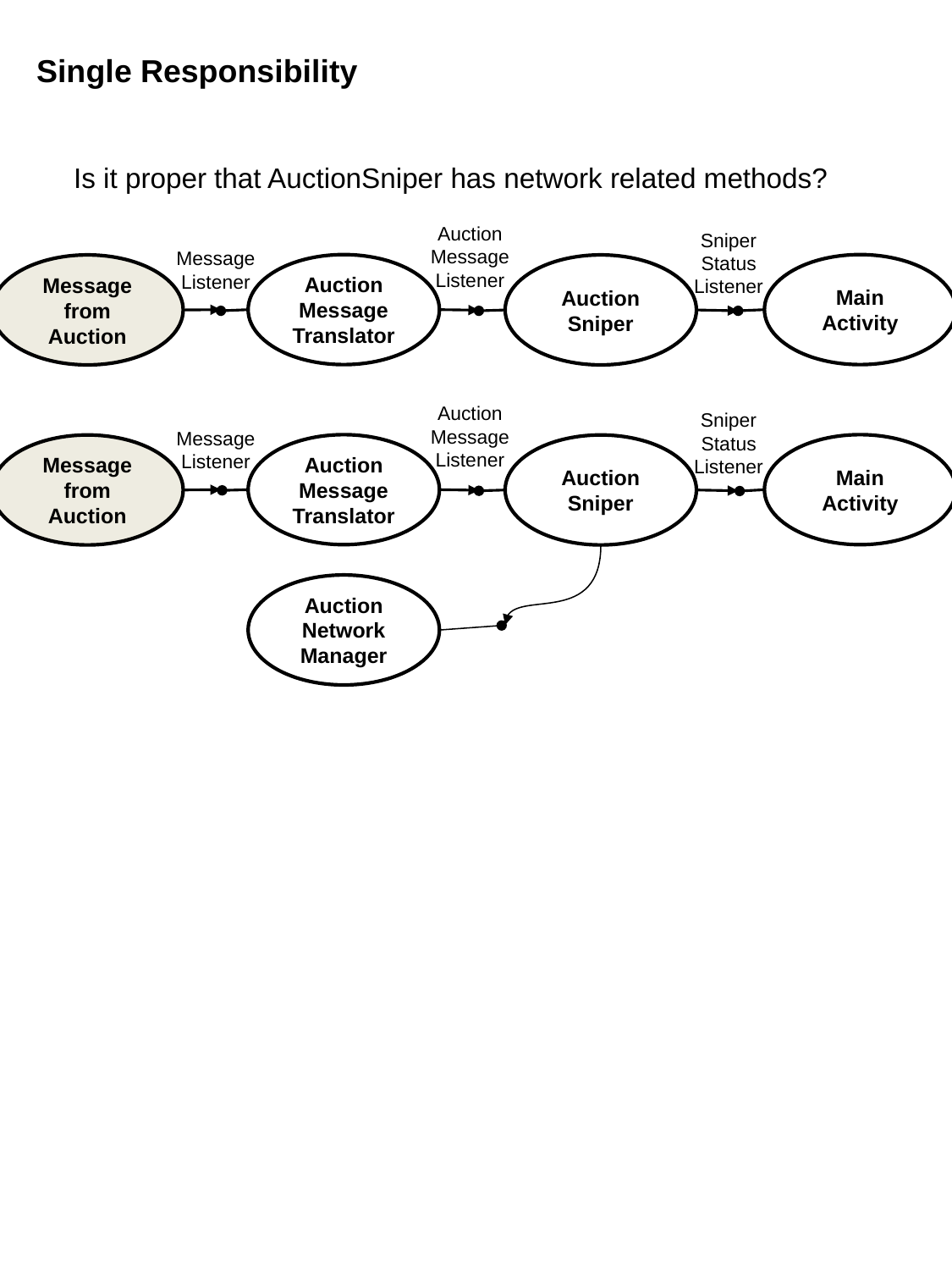

Single Responsibility
Is it proper that AuctionSniper has network related methods?
Auction
Message
Listener
Sniper
Status
Listener
Message
Listener
Auction
Message
Translator
Main
Activity
Message from Auction
Auction
Sniper
Auction
Message
Listener
Sniper
Status
Listener
Message
Listener
Auction
Message
Translator
Main
Activity
Message from Auction
Auction
Sniper
Auction
Network
Manager